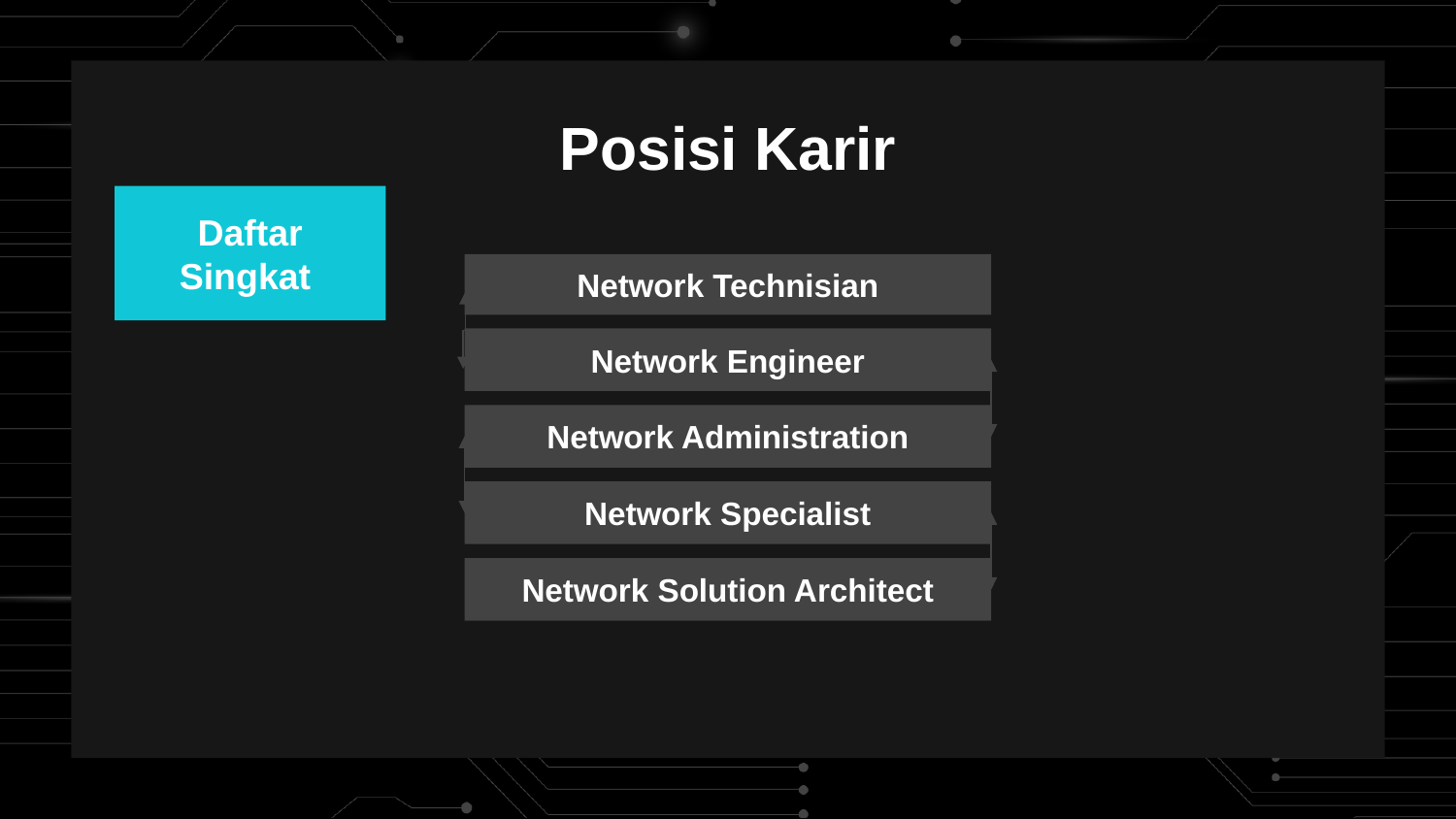

# Posisi Karir
Daftar Singkat
Network Technisian
Network Engineer
Network Administration
Network Specialist
Network Solution Architect